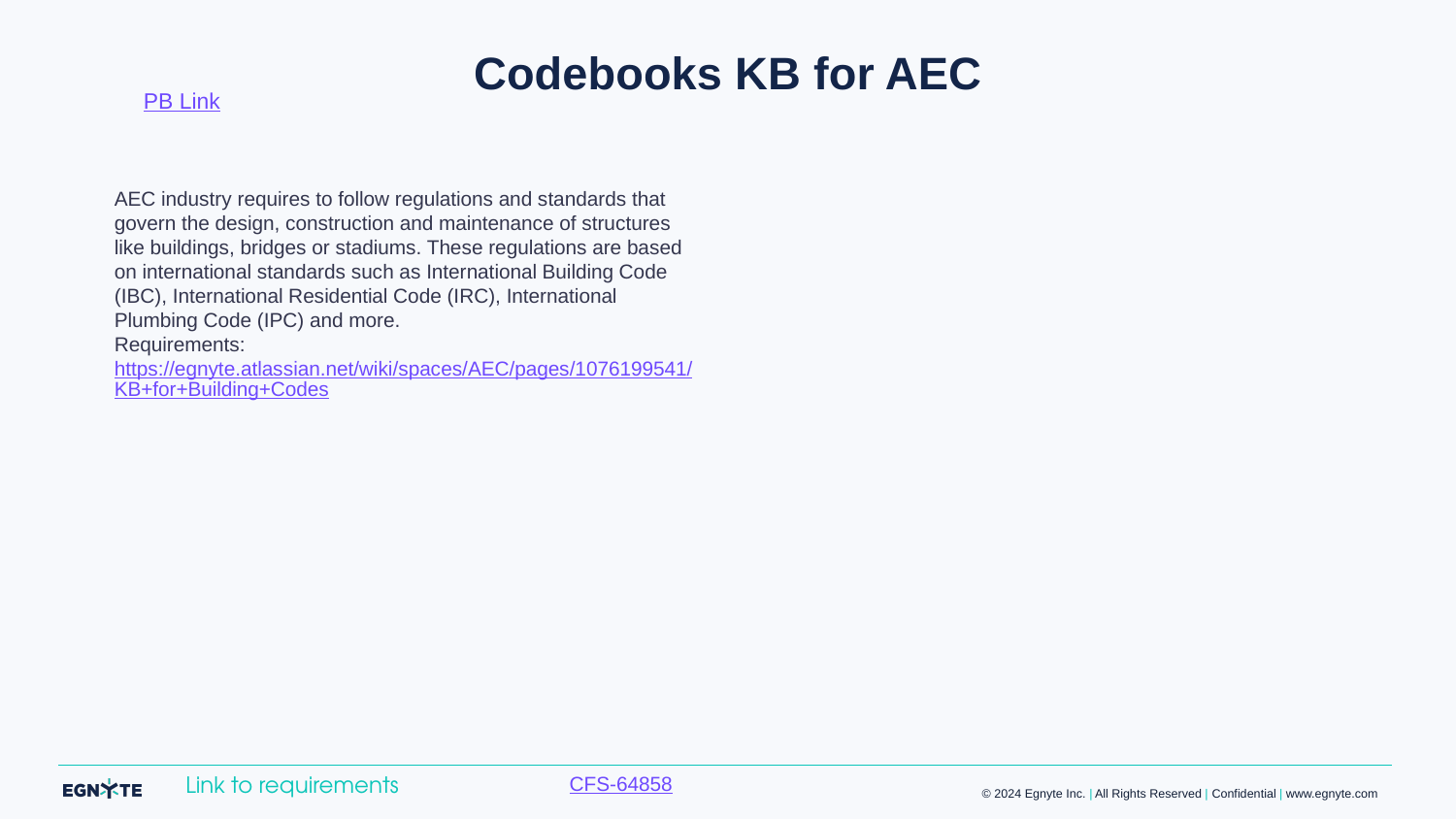

PB Link
# Codebooks KB for AEC

AEC industry requires to follow regulations and standards that govern the design, construction and maintenance of structures like buildings, bridges or stadiums. These regulations are based on international standards such as International Building Code (IBC), International Residential Code (IRC), International Plumbing Code (IPC) and more.
Requirements:https://egnyte.atlassian.net/wiki/spaces/AEC/pages/1076199541/KB+for+Building+Codes

CFS-64858
Link to requirements